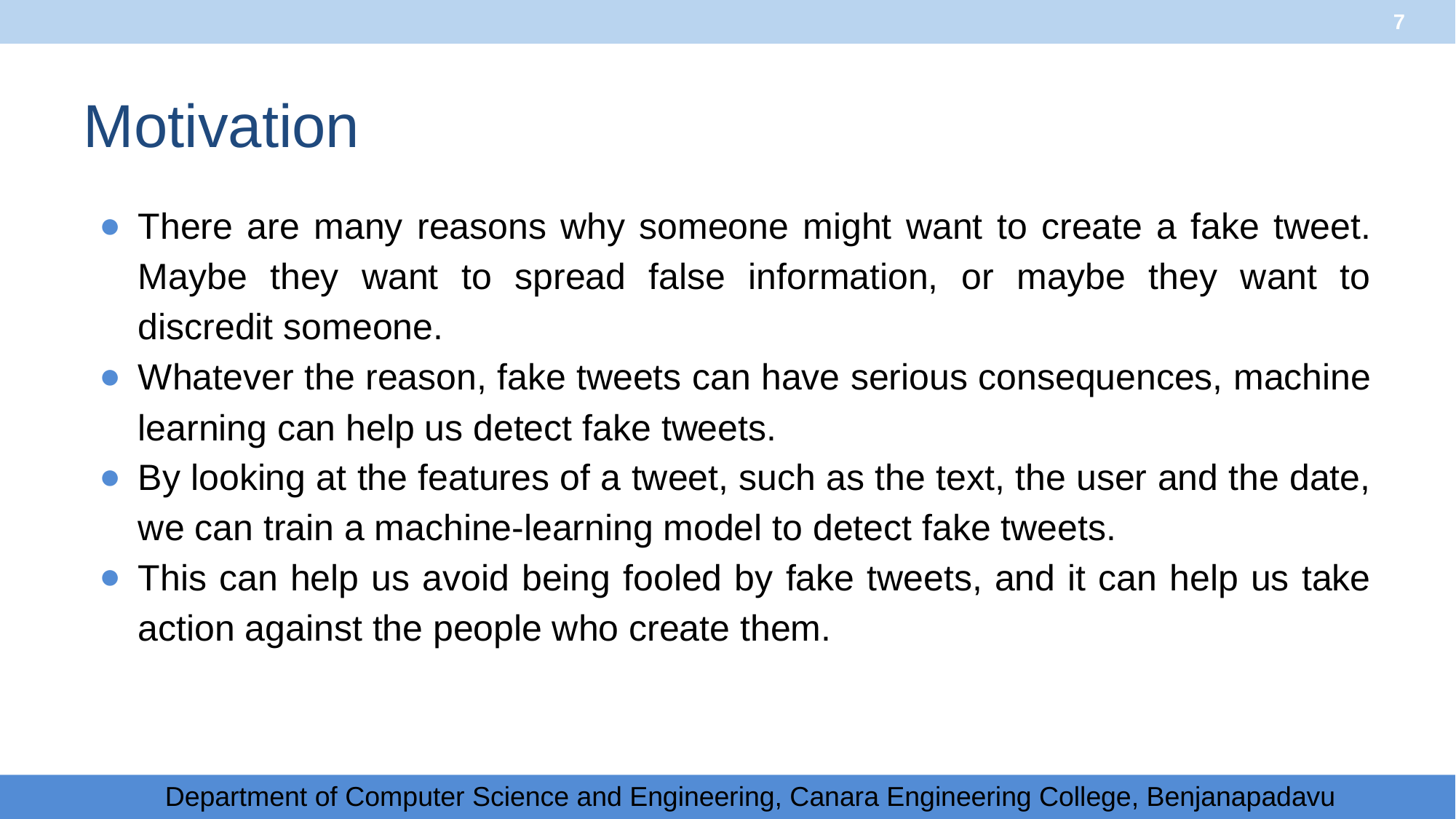

7
# Motivation
There are many reasons why someone might want to create a fake tweet. Maybe they want to spread false information, or maybe they want to discredit someone.
Whatever the reason, fake tweets can have serious consequences, machine learning can help us detect fake tweets.
By looking at the features of a tweet, such as the text, the user and the date, we can train a machine-learning model to detect fake tweets.
This can help us avoid being fooled by fake tweets, and it can help us take action against the people who create them.